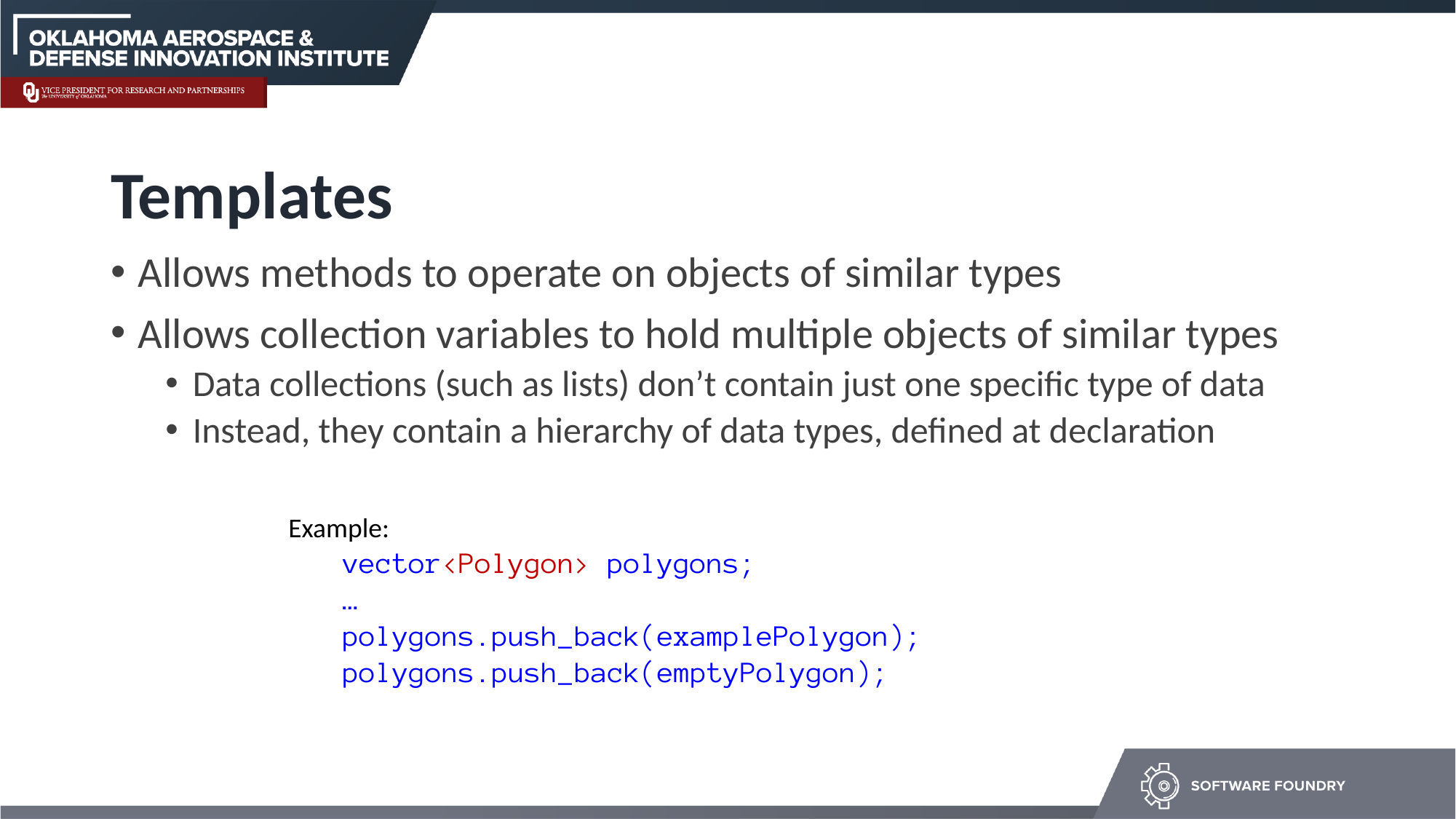

# Templates
Allows methods to operate on objects of similar types
Allows collection variables to hold multiple objects of similar types
Data collections (such as lists) don’t contain just one specific type of data
Instead, they contain a hierarchy of data types, defined at declaration

Example:
vector<Polygon> polygons;
…
polygons.push_back(examplePolygon);
polygons.push_back(emptyPolygon);